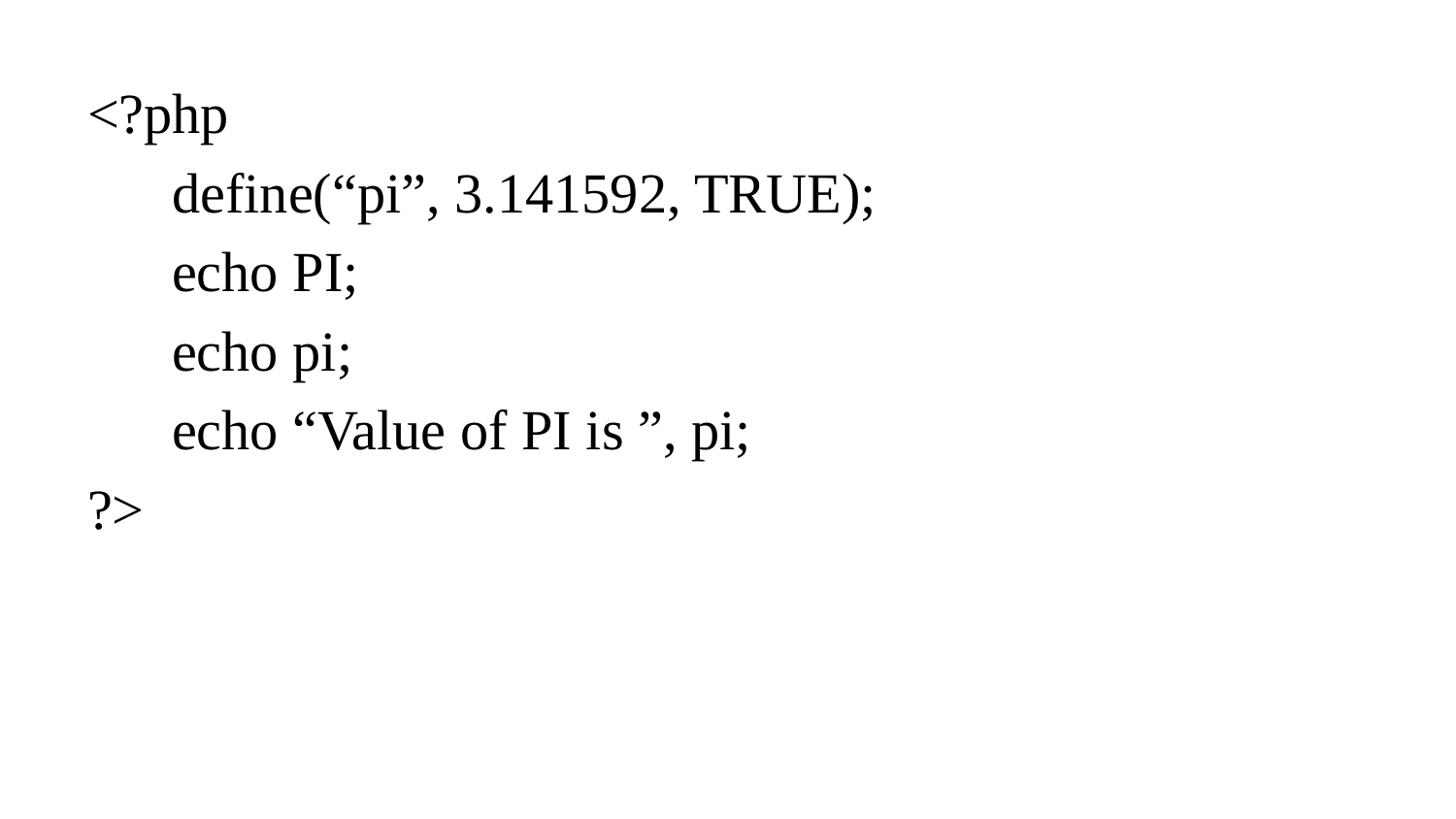

<?php
      define(“pi”, 3.141592, TRUE);
      echo PI;
      echo pi;
      echo “Value of PI is ”, pi;
?>